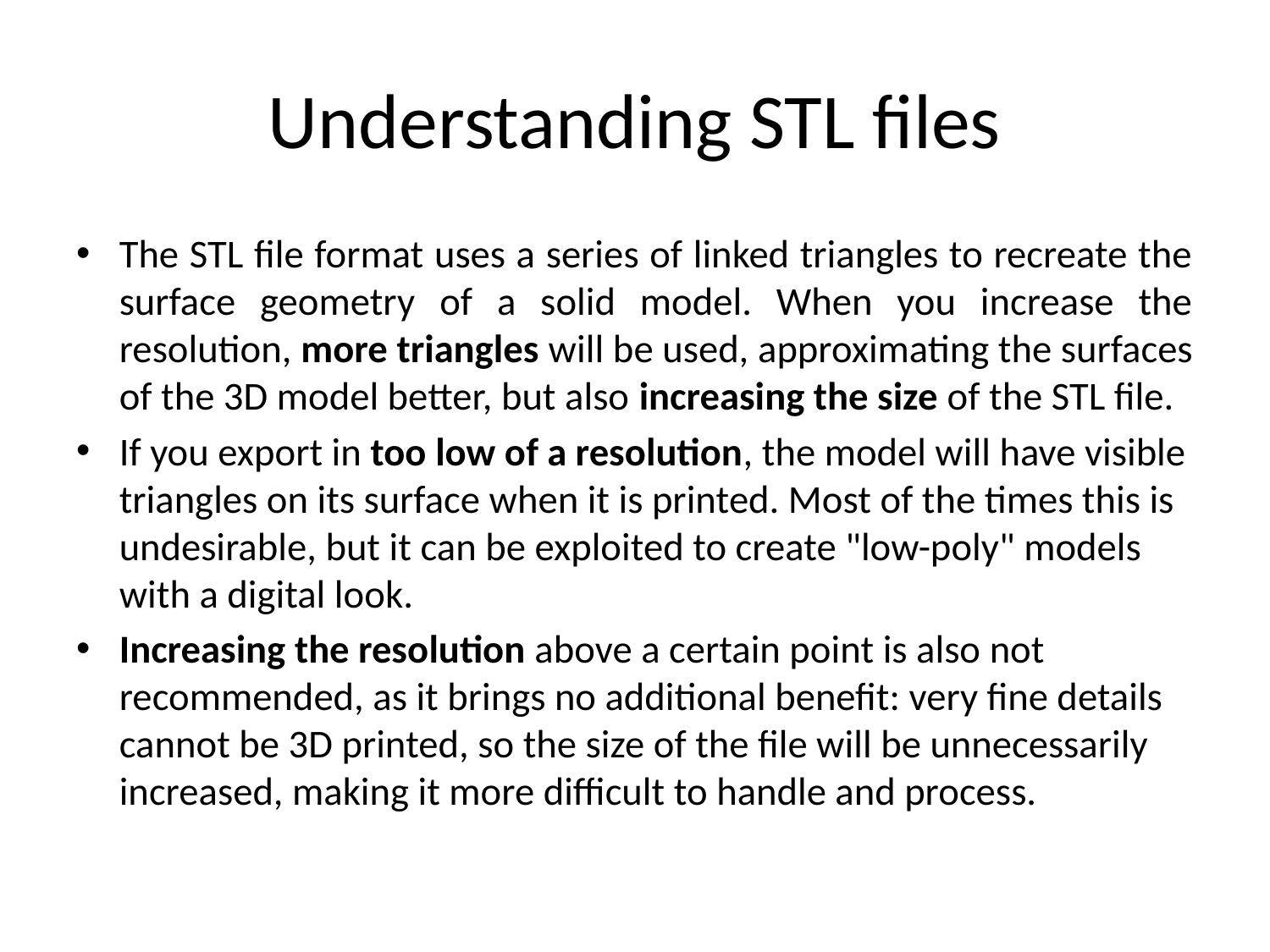

# Understanding STL files
The STL file format uses a series of linked triangles to recreate the surface geometry of a solid model. When you increase the resolution, more triangles will be used, approximating the surfaces of the 3D model better, but also increasing the size of the STL file.
If you export in too low of a resolution, the model will have visible triangles on its surface when it is printed. Most of the times this is undesirable, but it can be exploited to create "low-poly" models with a digital look.
Increasing the resolution above a certain point is also not recommended, as it brings no additional benefit: very fine details cannot be 3D printed, so the size of the file will be unnecessarily increased, making it more difficult to handle and process.